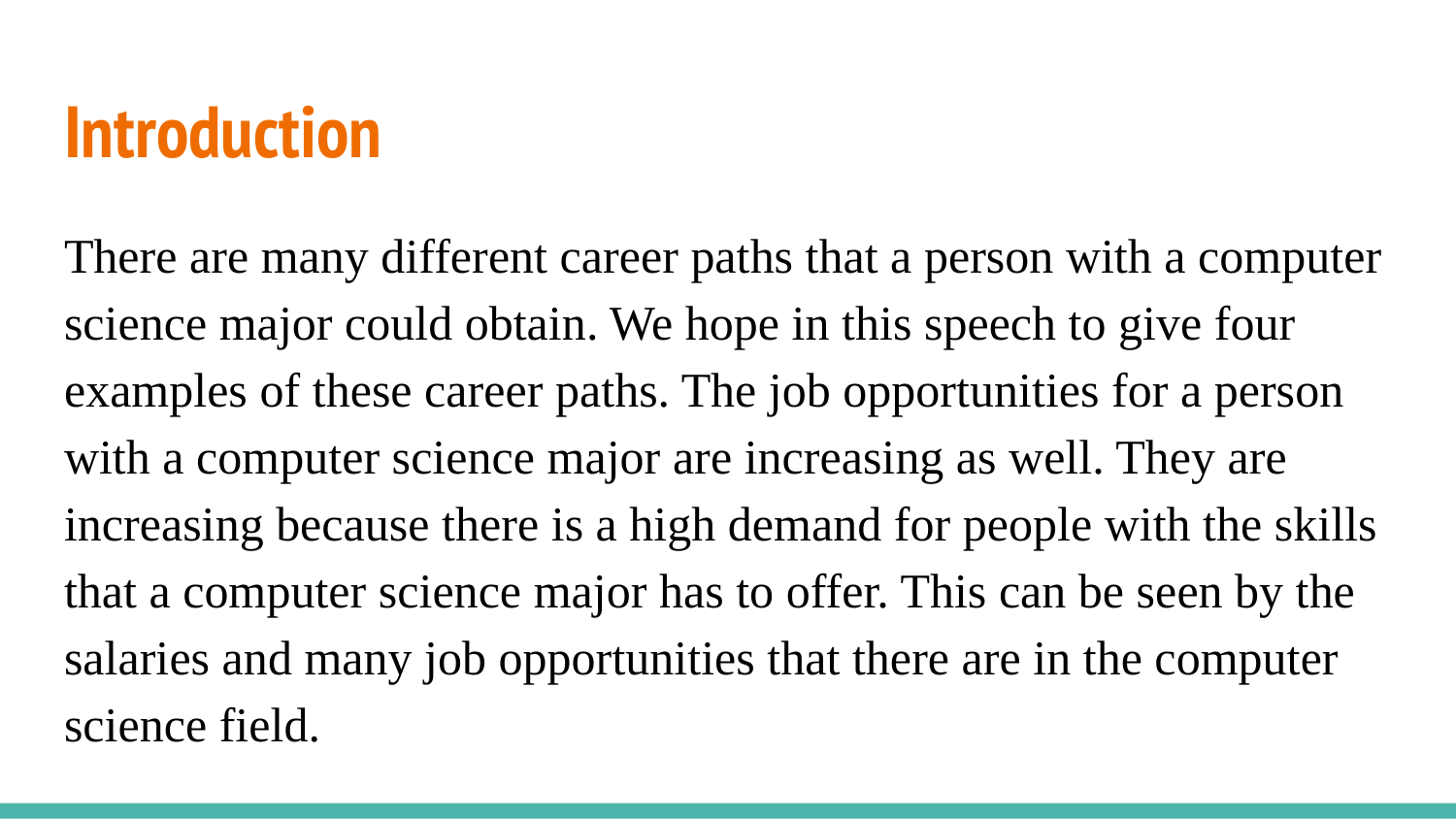

# Introduction
There are many different career paths that a person with a computer science major could obtain. We hope in this speech to give four examples of these career paths. The job opportunities for a person with a computer science major are increasing as well. They are increasing because there is a high demand for people with the skills that a computer science major has to offer. This can be seen by the salaries and many job opportunities that there are in the computer science field.